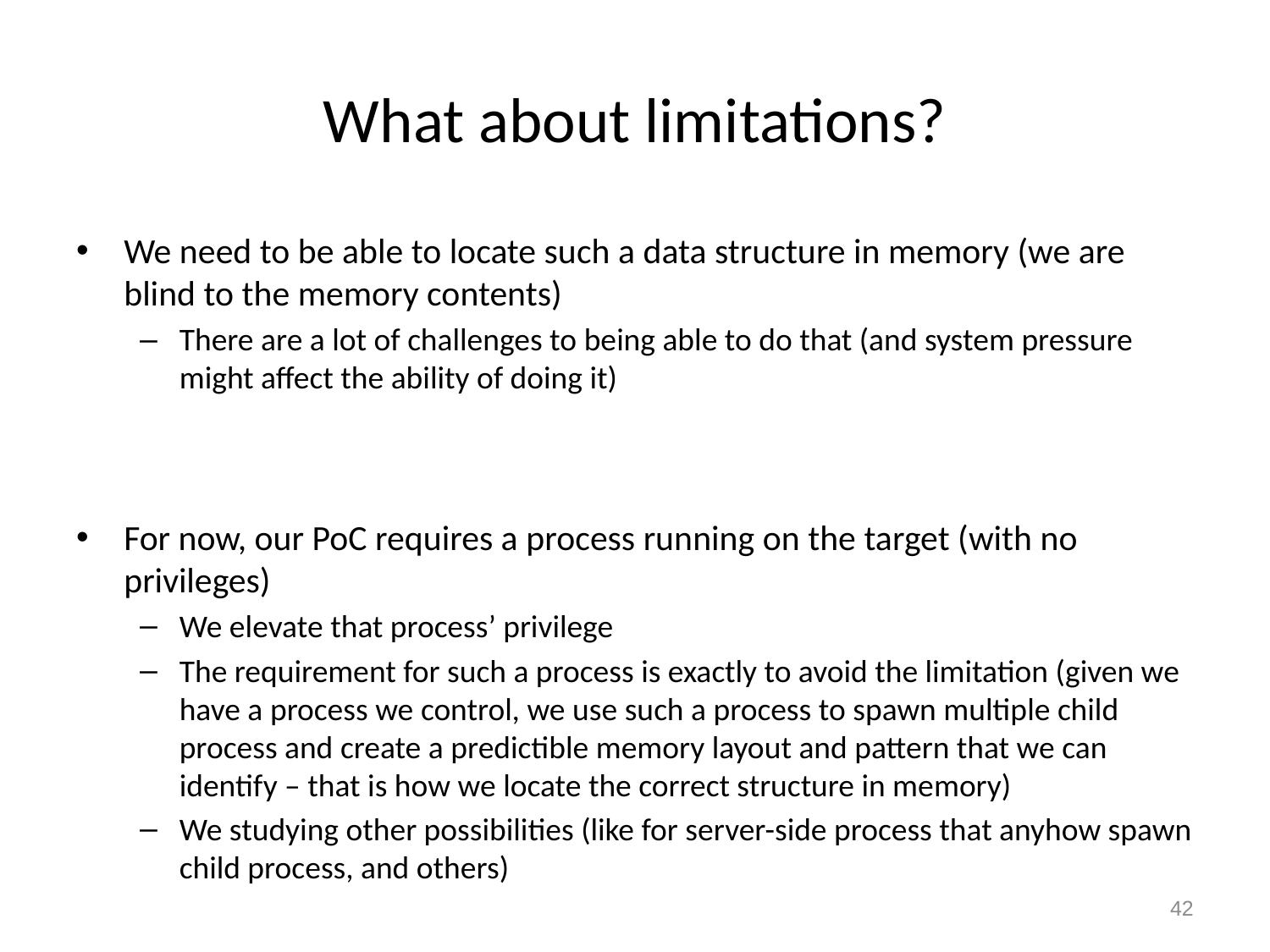

# What about limitations?
We need to be able to locate such a data structure in memory (we are blind to the memory contents)
There are a lot of challenges to being able to do that (and system pressure might affect the ability of doing it)

For now, our PoC requires a process running on the target (with no privileges)
We elevate that process’ privilege
The requirement for such a process is exactly to avoid the limitation (given we have a process we control, we use such a process to spawn multiple child process and create a predictible memory layout and pattern that we can identify – that is how we locate the correct structure in memory)
We studying other possibilities (like for server-side process that anyhow spawn child process, and others)
42